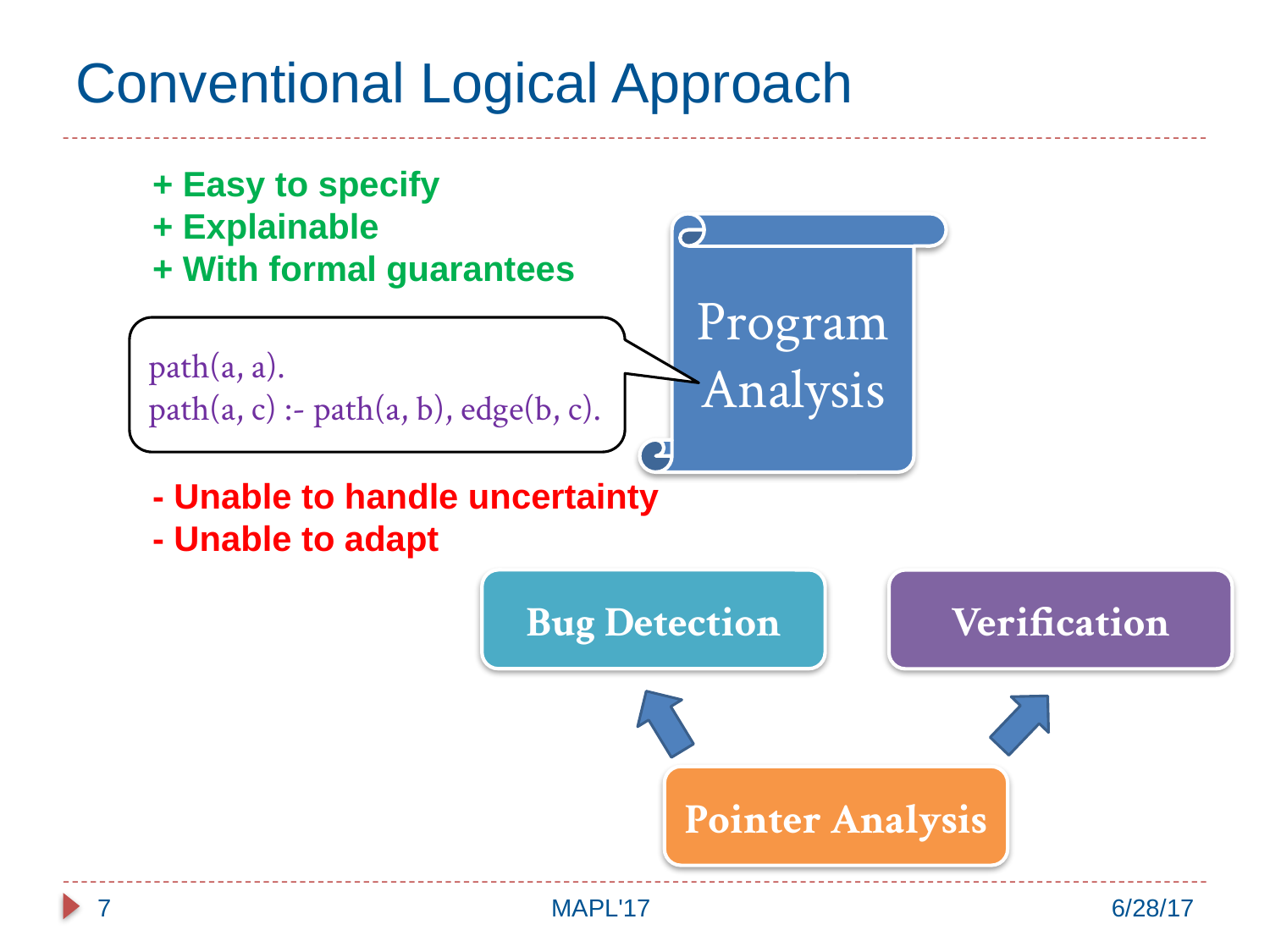

# Conventional Logical Approach
+ Easy to specify
+ Explainable
+ With formal guarantees
Program
Analysis
path(a, a).
path(a, c) :- path(a, b), edge(b, c).
- Unable to handle uncertainty
- Unable to adapt
Bug Detection
Verification

Pointer Analysis
7
MAPL'17
6/28/17